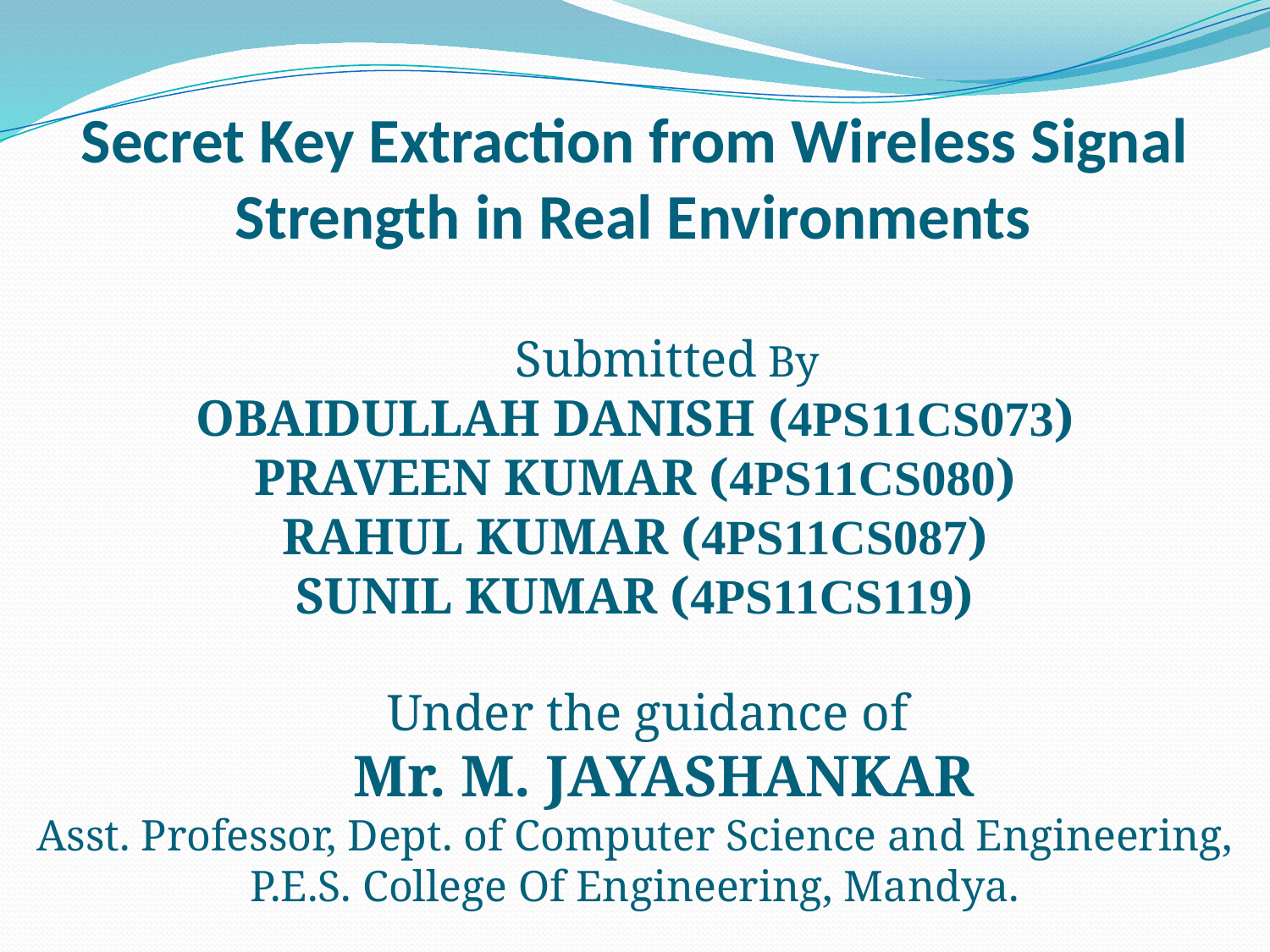

# Secret Key Extraction from Wireless Signal Strength in Real Environments Submitted By OBAIDULLAH DANISH (4PS11CS073) PRAVEEN KUMAR (4PS11CS080) RAHUL KUMAR (4PS11CS087) SUNIL KUMAR (4PS11CS119) Under the guidance of Mr. M. JAYASHANKAR Asst. Professor, Dept. of Computer Science and Engineering, P.E.S. College Of Engineering, Mandya.